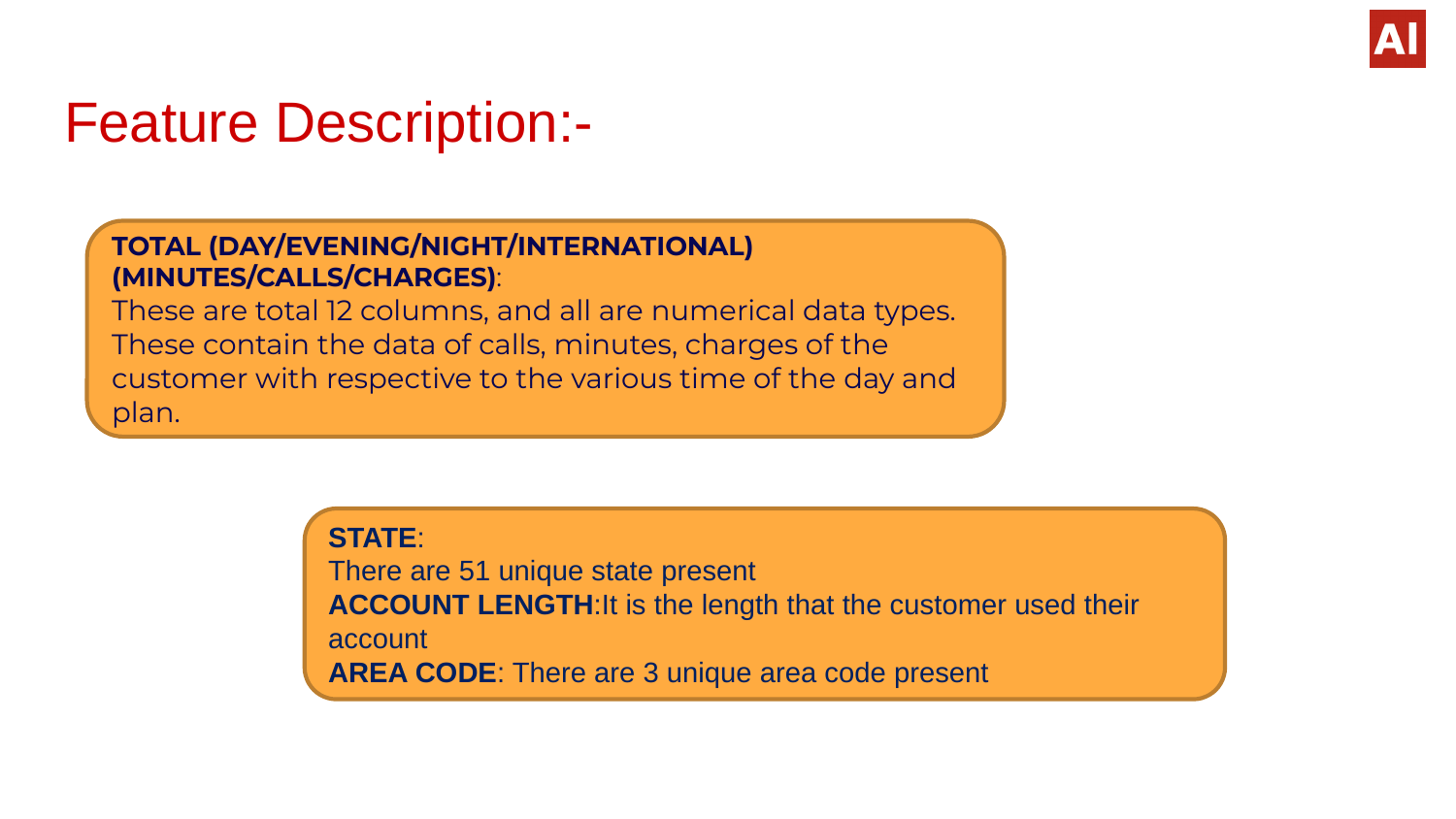

# Feature Description:-

TOTAL (DAY/EVENING/NIGHT/INTERNATIONAL) (MINUTES/CALLS/CHARGES):
These are total 12 columns, and all are numerical data types. These contain the data of calls, minutes, charges of the customer with respective to the various time of the day and plan.
STATE:
There are 51 unique state present
ACCOUNT LENGTH:It is the length that the customer used their account
AREA CODE: There are 3 unique area code present